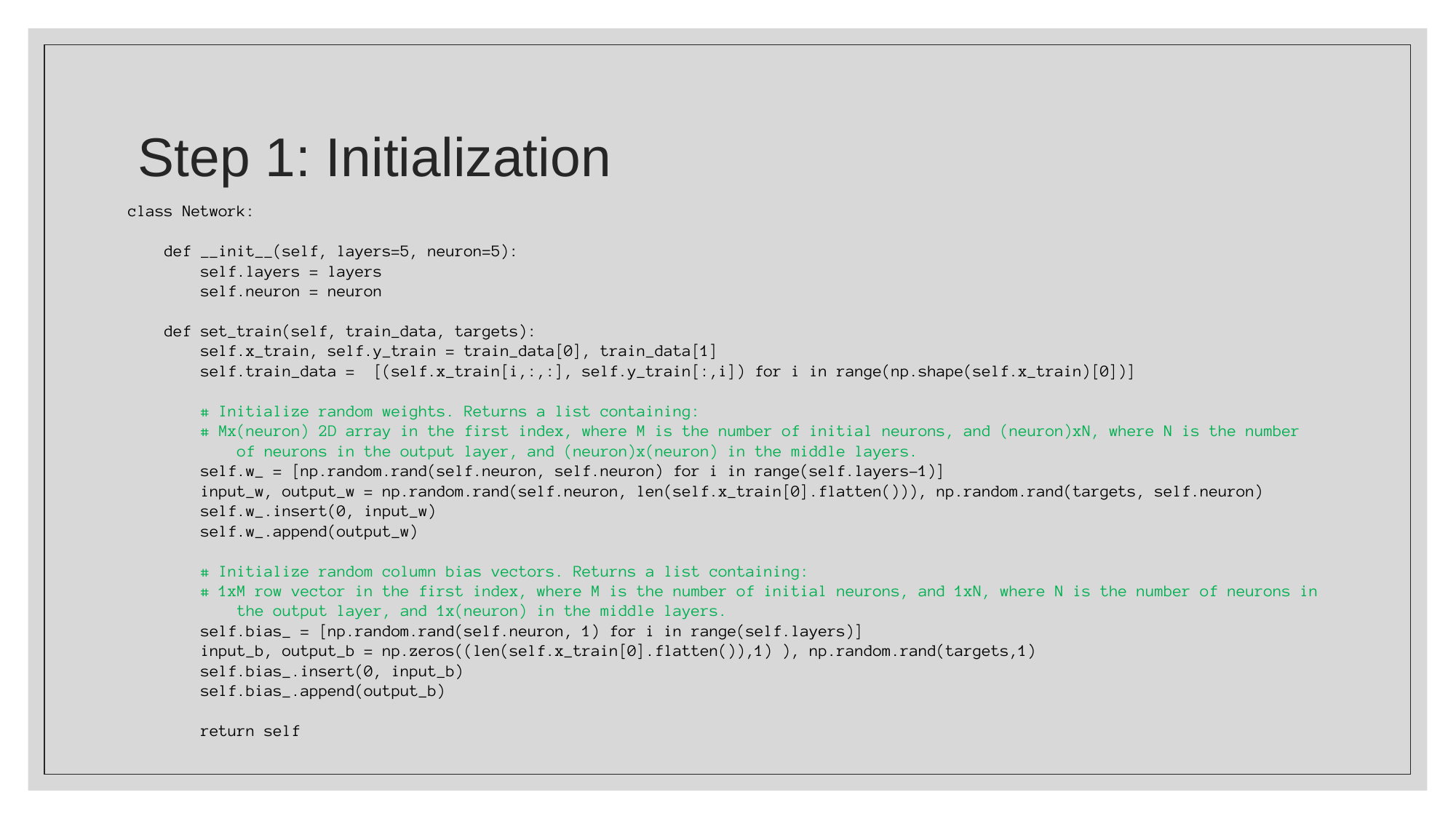

# Step 1: Initialization
class Network:
    def __init__(self, layers=5, neuron=5):
        self.layers = layers
        self.neuron = neuron
    def set_train(self, train_data, targets):
        self.x_train, self.y_train = train_data[0], train_data[1]
        self.train_data =  [(self.x_train[i,:,:], self.y_train[:,i]) for i in range(np.shape(self.x_train)[0])]
        # Initialize random weights. Returns a list containing:
        # Mx(neuron) 2D array in the first index, where M is the number of initial neurons, and (neuron)xN, where N is the number 	of neurons in the output layer, and (neuron)x(neuron) in the middle layers.
        self.w_ = [np.random.rand(self.neuron, self.neuron) for i in range(self.layers-1)]
        input_w, output_w = np.random.rand(self.neuron, len(self.x_train[0].flatten())), np.random.rand(targets, self.neuron)
        self.w_.insert(0, input_w)
        self.w_.append(output_w)
        # Initialize random column bias vectors. Returns a list containing:
        # 1xM row vector in the first index, where M is the number of initial neurons, and 1xN, where N is the number of neurons in   	the output layer, and 1x(neuron) in the middle layers.
        self.bias_ = [np.random.rand(self.neuron, 1) for i in range(self.layers)]
        input_b, output_b = np.zeros((len(self.x_train[0].flatten()),1) ), np.random.rand(targets,1)
        self.bias_.insert(0, input_b)
        self.bias_.append(output_b)
        return self